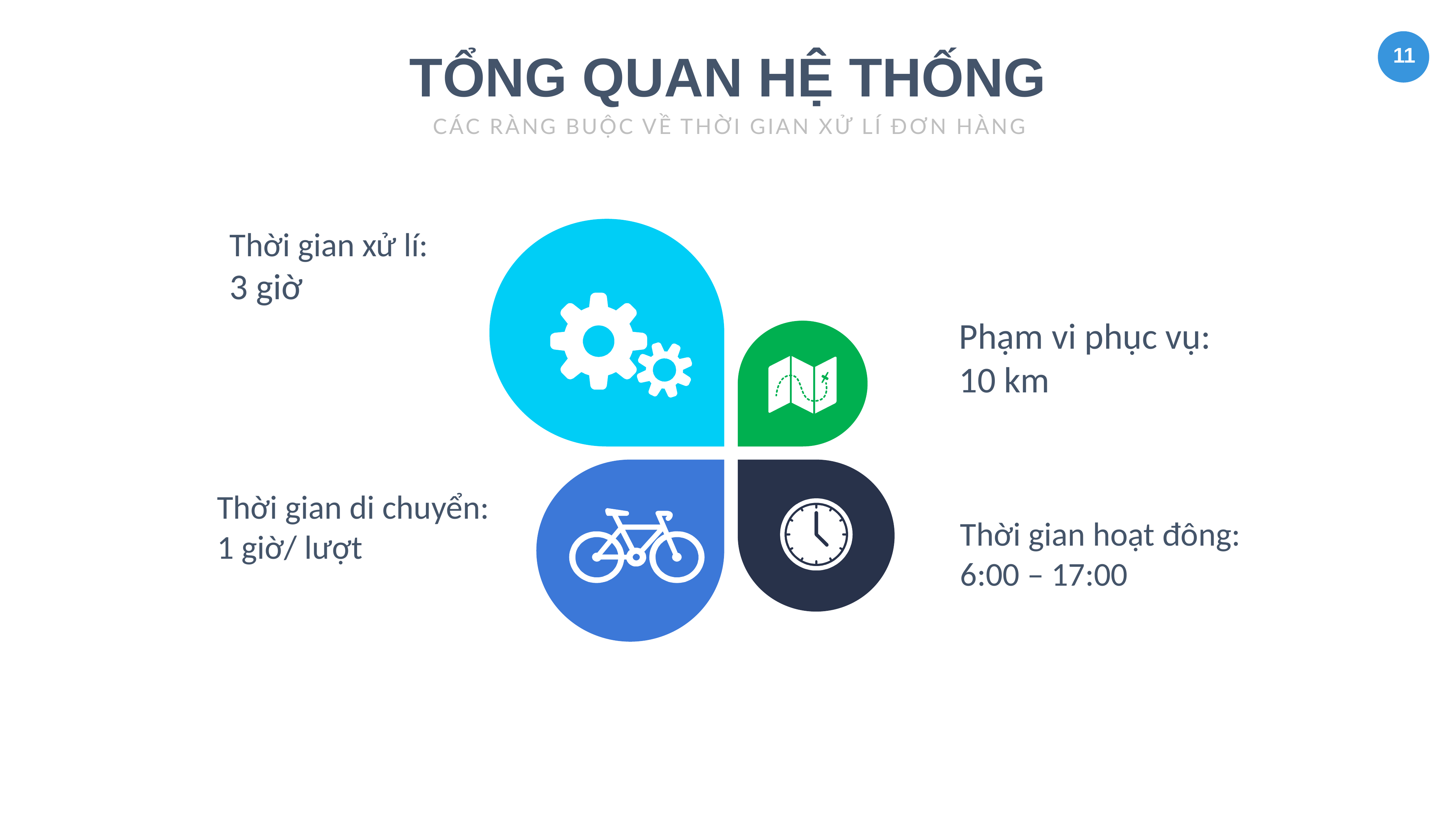

TỔNG QUAN HỆ THỐNG
CÁC RÀNG BUỘC VỀ THỜI GIAN XỬ LÍ ĐƠN HÀNG

Thời gian xử lí: 3 giờ
Phạm vi phục vụ:
10 km
Thời gian di chuyển:
1 giờ/ lượt
Thời gian hoạt đông:
6:00 – 17:00